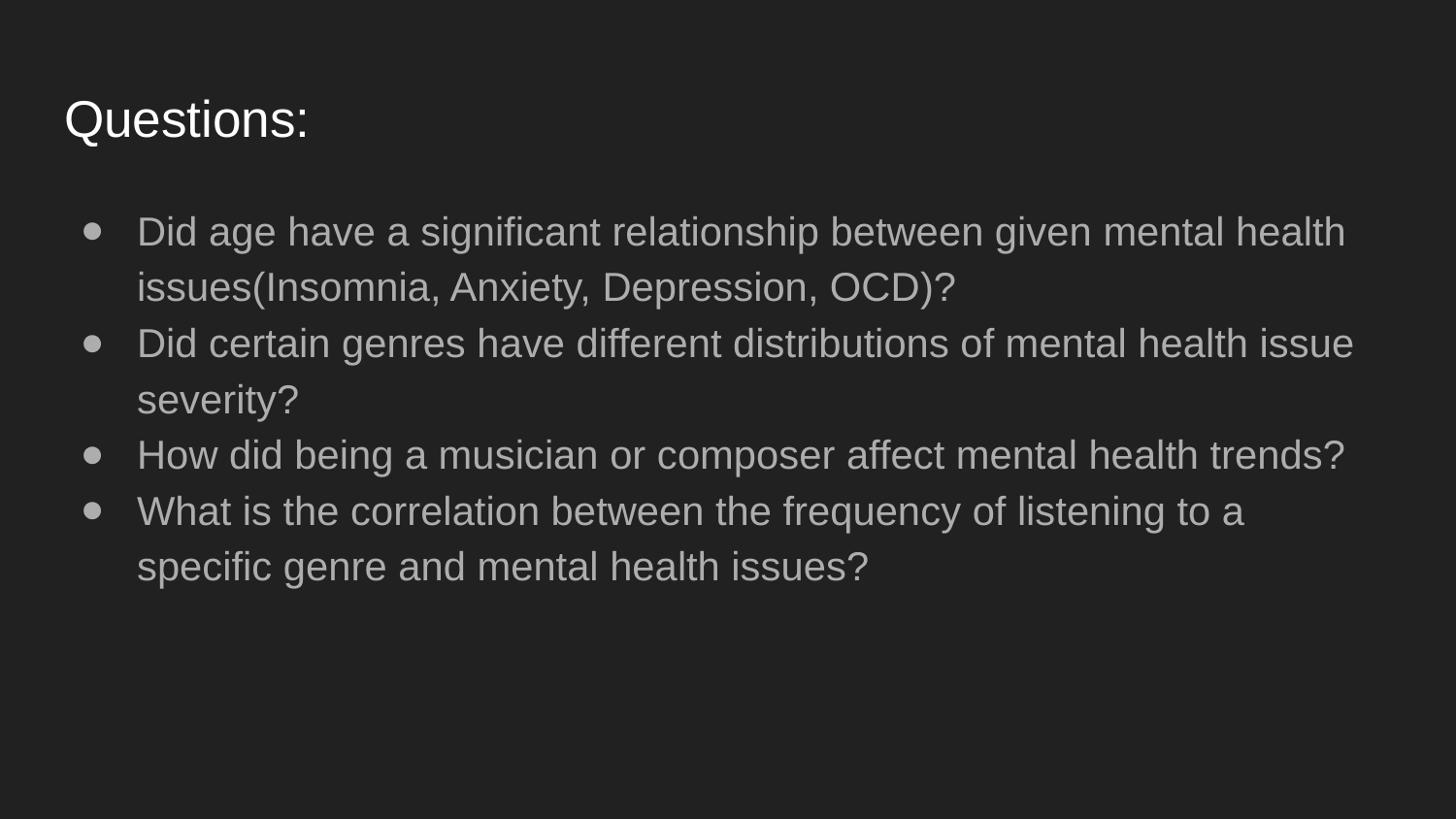

# Questions:
Did age have a significant relationship between given mental health issues(Insomnia, Anxiety, Depression, OCD)?
Did certain genres have different distributions of mental health issue severity?
How did being a musician or composer affect mental health trends?
What is the correlation between the frequency of listening to a specific genre and mental health issues?